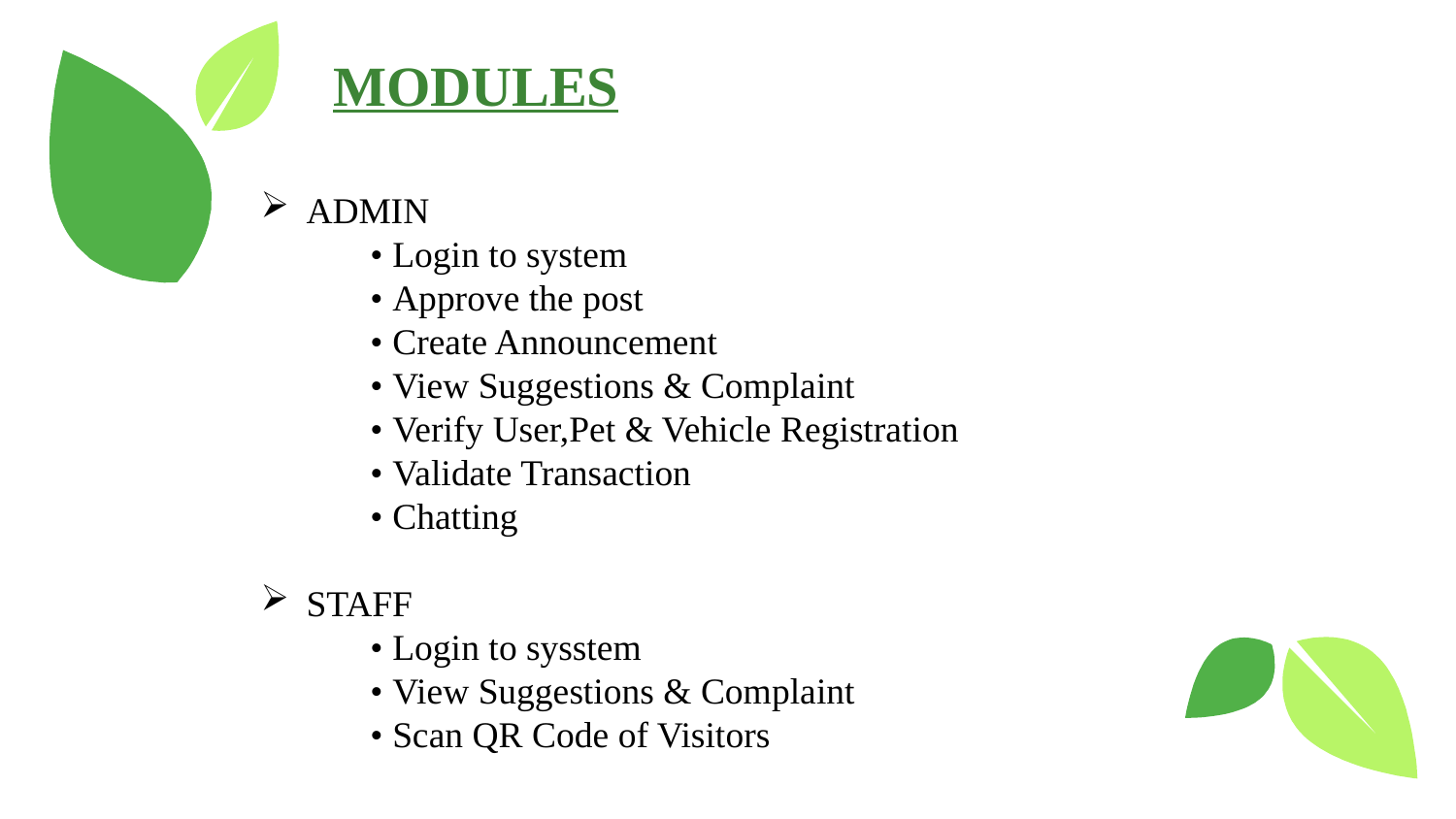

MODULES
ADMIN
    • Login to system
    • Approve the post
    • Create Announcement
    • View Suggestions & Complaint
    • Verify User,Pet & Vehicle Registration
    • Validate Transaction
    • Chatting

STAFF
    • Login to sysstem
    • View Suggestions & Complaint
    • Scan QR Code of Visitors